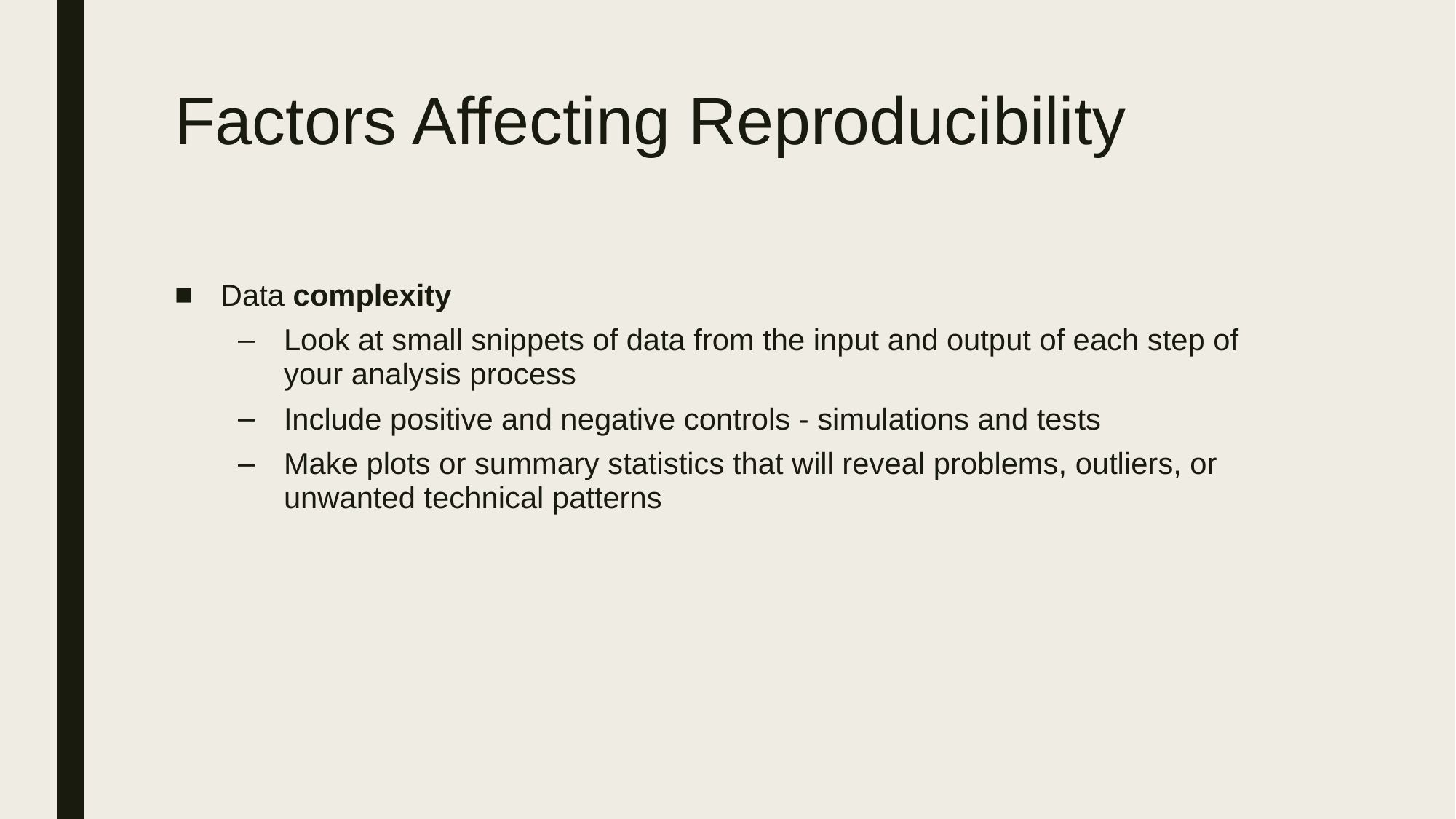

# Factors Affecting Reproducibility
Data complexity
Look at small snippets of data from the input and output of each step of your analysis process
Include positive and negative controls - simulations and tests
Make plots or summary statistics that will reveal problems, outliers, or unwanted technical patterns